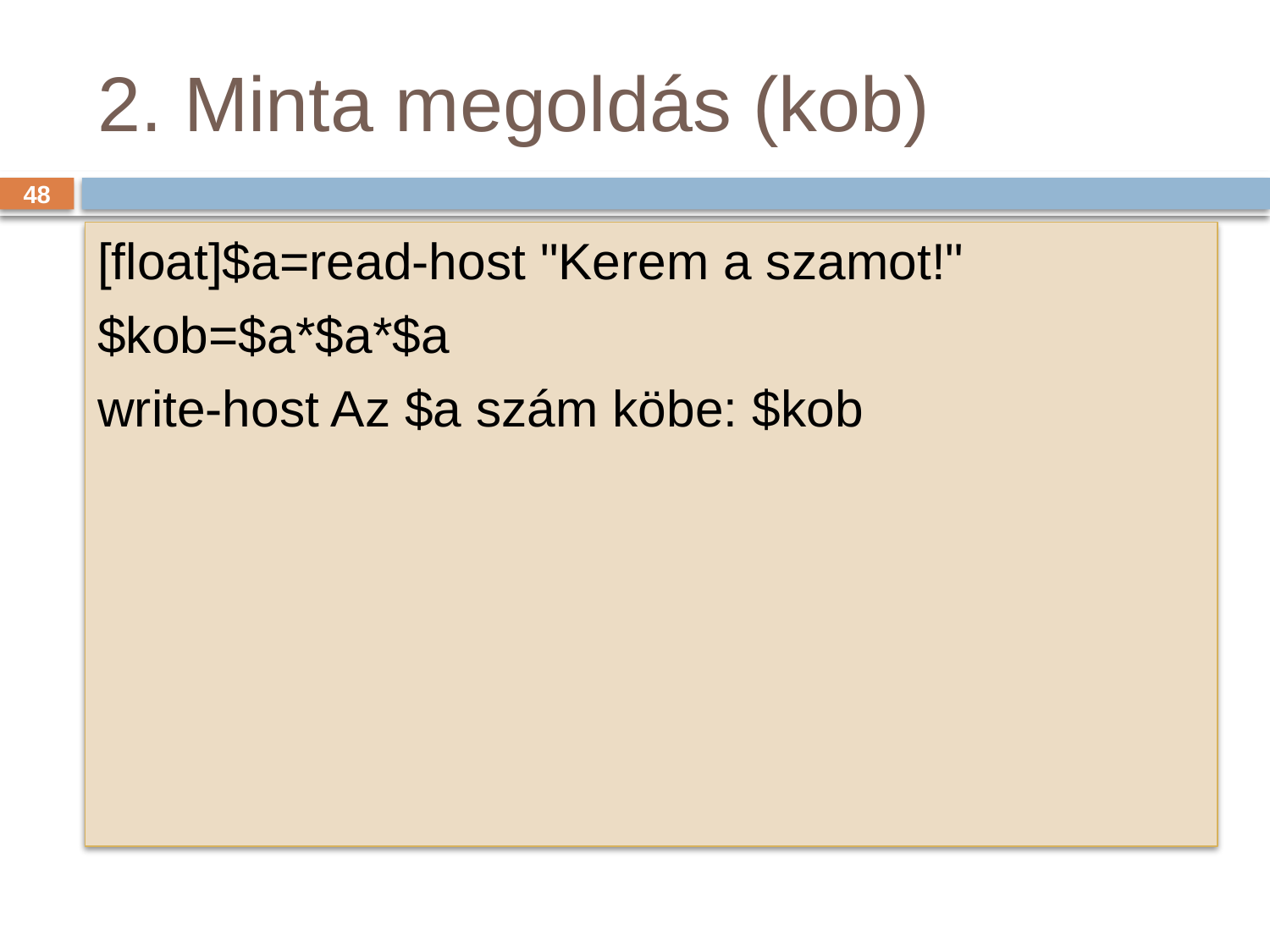

# 2. Minta megoldás (kob)
48
[float]$a=read-host "Kerem a szamot!"
$kob=$a*$a*$a
write-host Az $a szám köbe: $kob